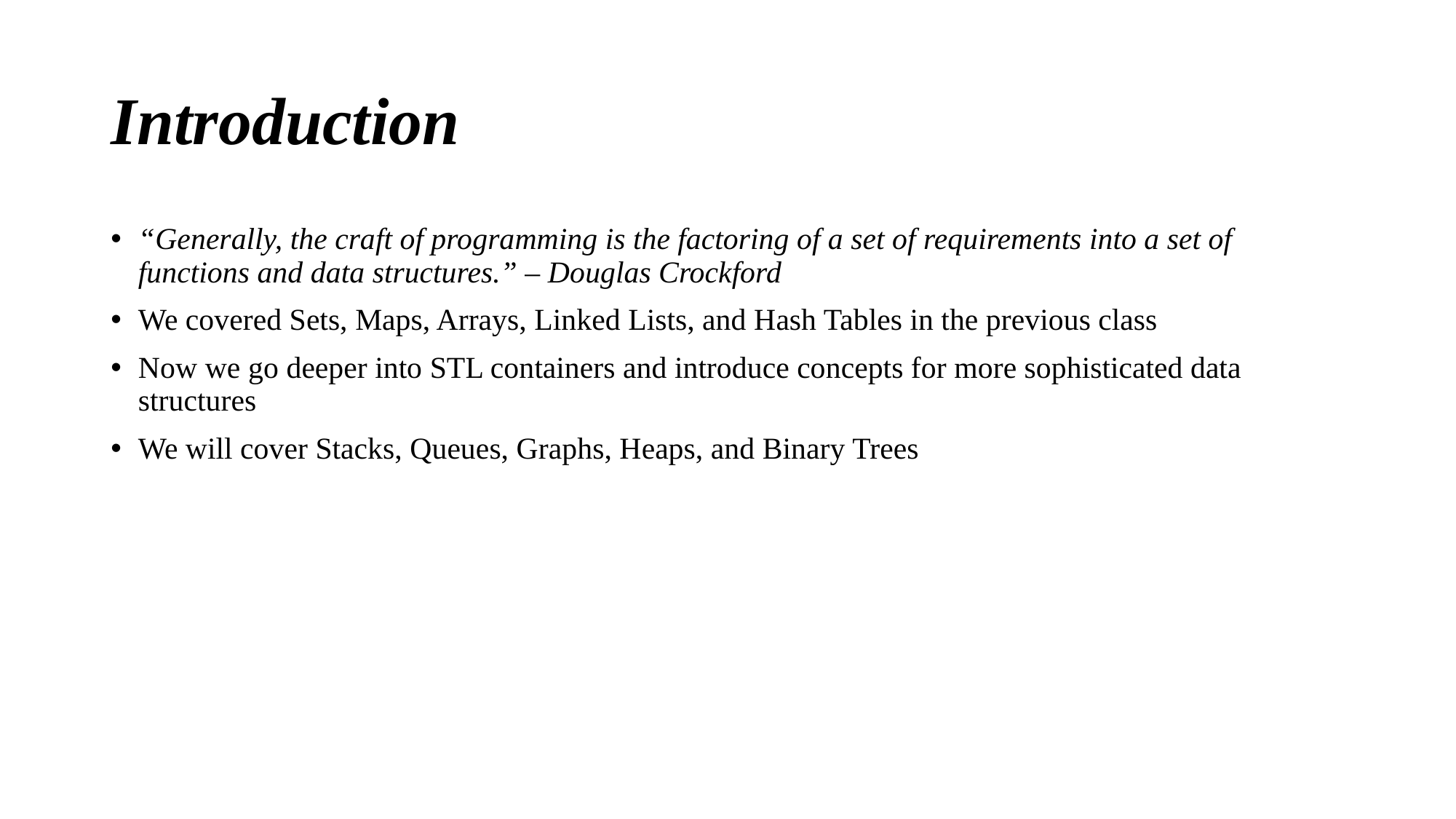

# Introduction
“Generally, the craft of programming is the factoring of a set of requirements into a set of functions and data structures.” – Douglas Crockford
We covered Sets, Maps, Arrays, Linked Lists, and Hash Tables in the previous class
Now we go deeper into STL containers and introduce concepts for more sophisticated data structures
We will cover Stacks, Queues, Graphs, Heaps, and Binary Trees